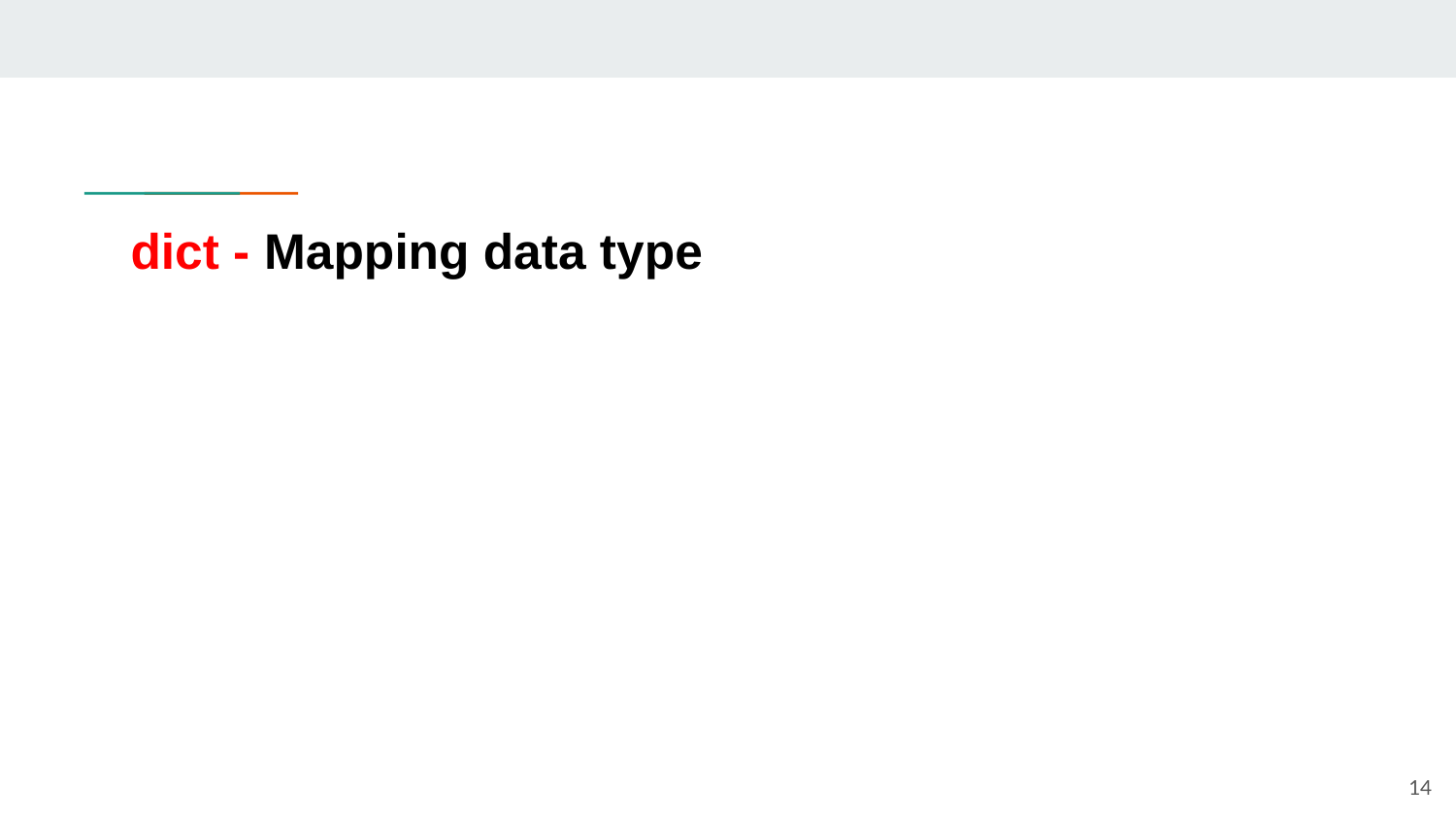

# dict - Mapping data type

14